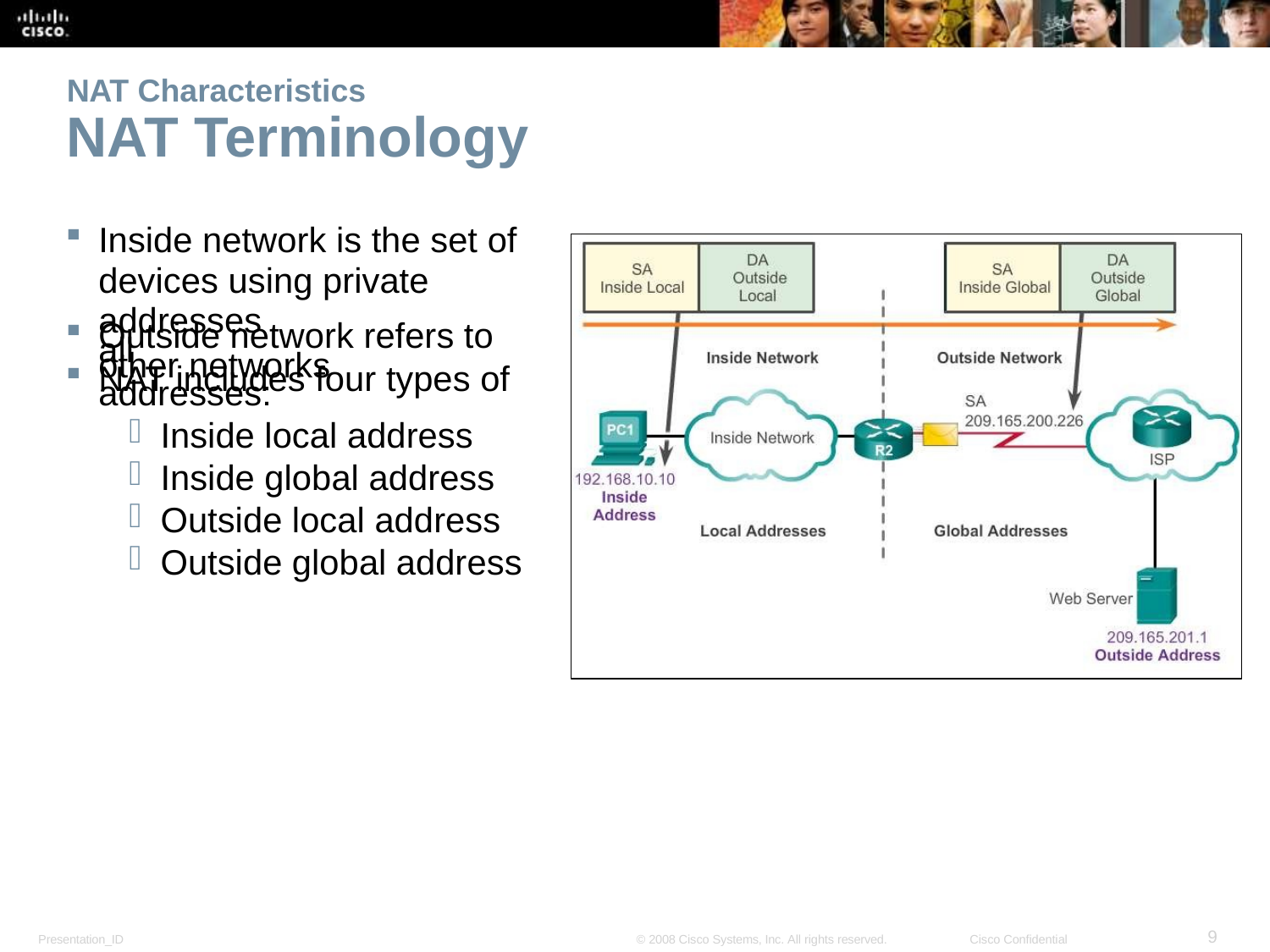

NAT Characteristics
NAT Terminology
Inside network is the set of  devices using private  addresses
Outside network refers to all
other networks
NAT includes four types of  addresses:
Inside local address
Inside global address
Outside local address
Outside global address

9
Presentation_ID
© 2008 Cisco Systems, Inc. All rights reserved.
Cisco Confidential